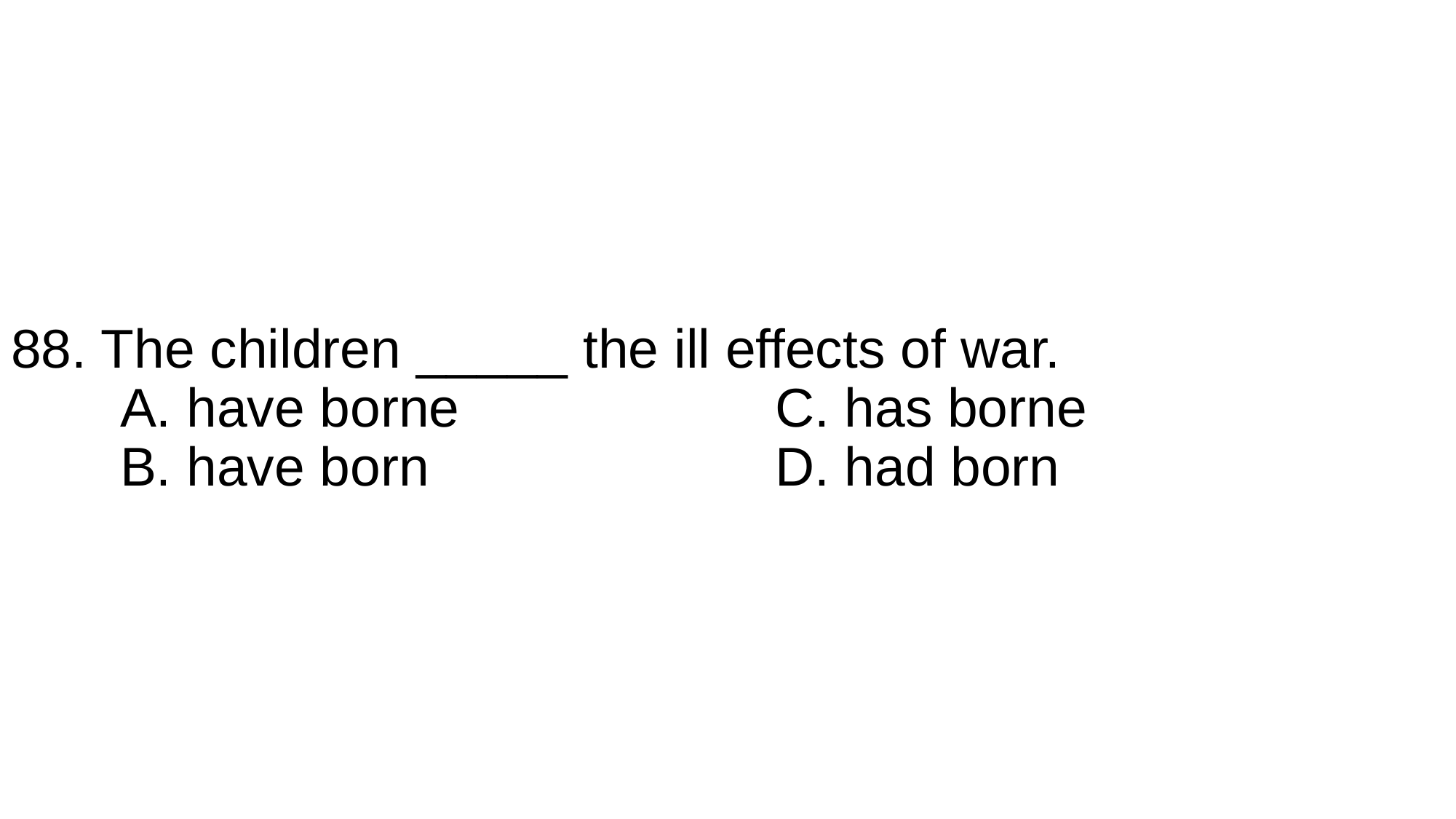

# 88. The children _____ the ill effects of war. A. have borne			C. has borne B. have born				D. had born